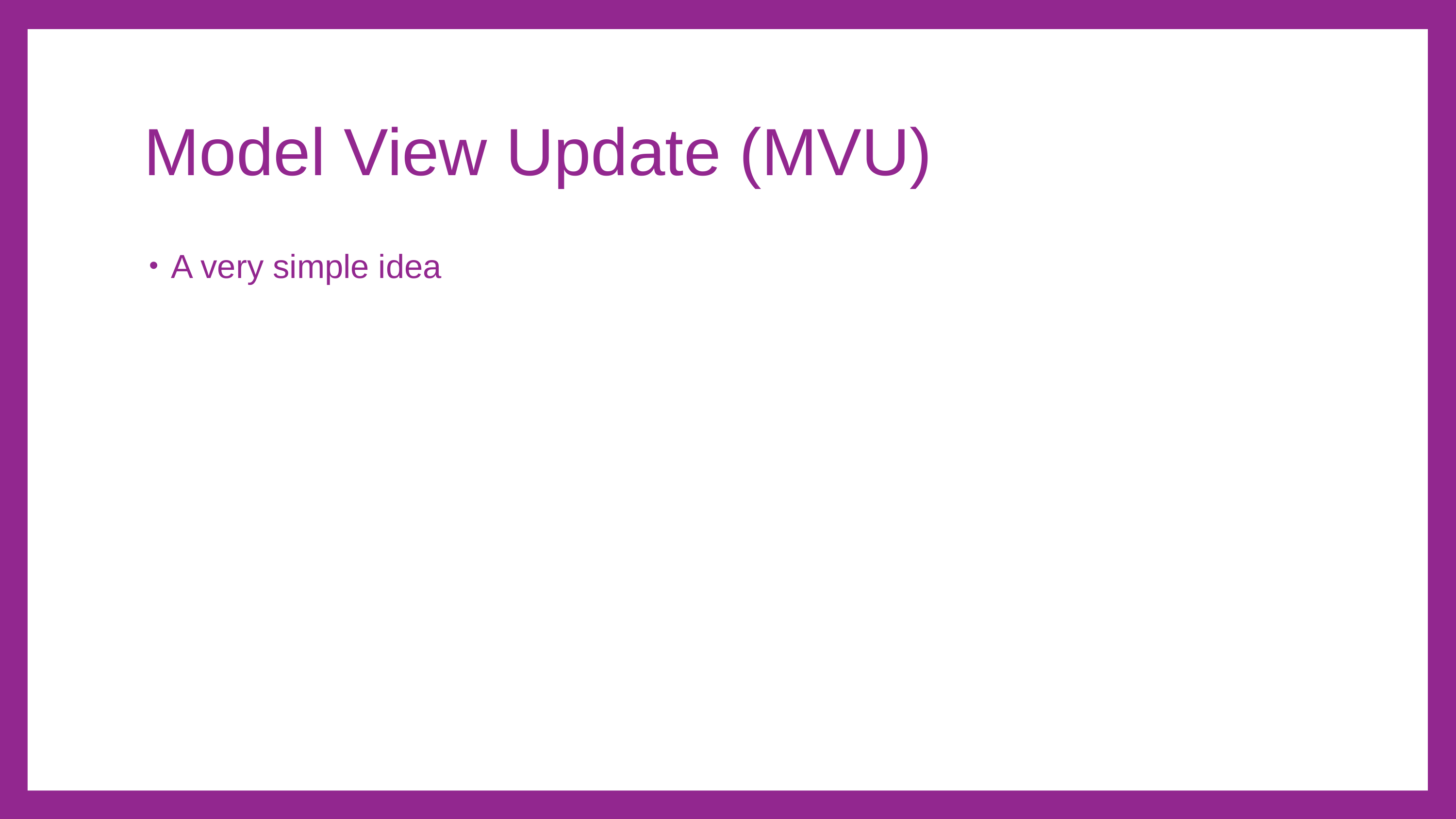

# Model View Update (MVU)
A very simple idea